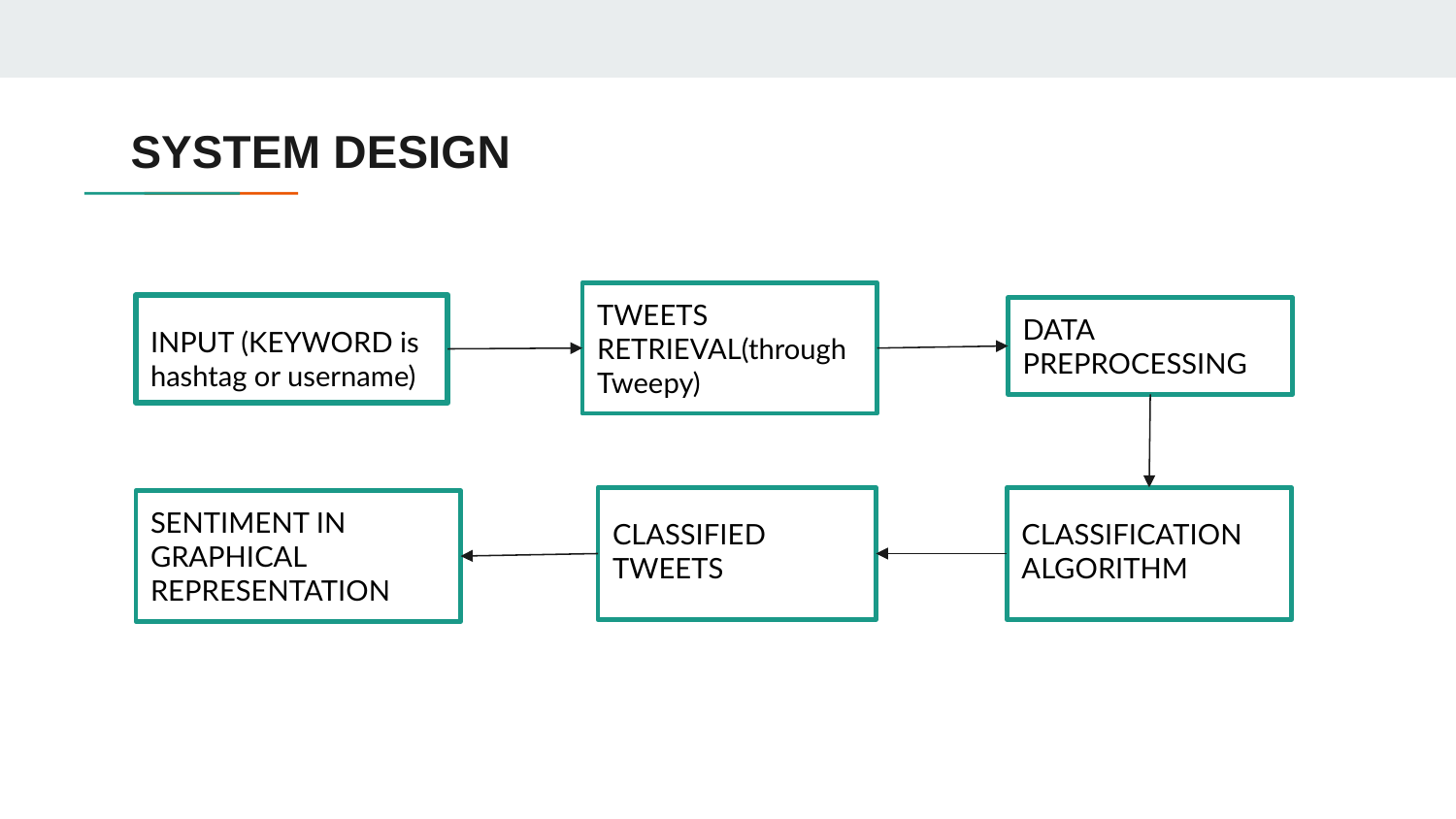

# SYSTEM DESIGN
TWEETS RETRIEVAL(through Tweepy)
INPUT (KEYWORD is hashtag or username)
DATA PREPROCESSING
CLASSIFIED TWEETS
CLASSIFICATION ALGORITHM
SENTIMENT IN GRAPHICAL REPRESENTATION